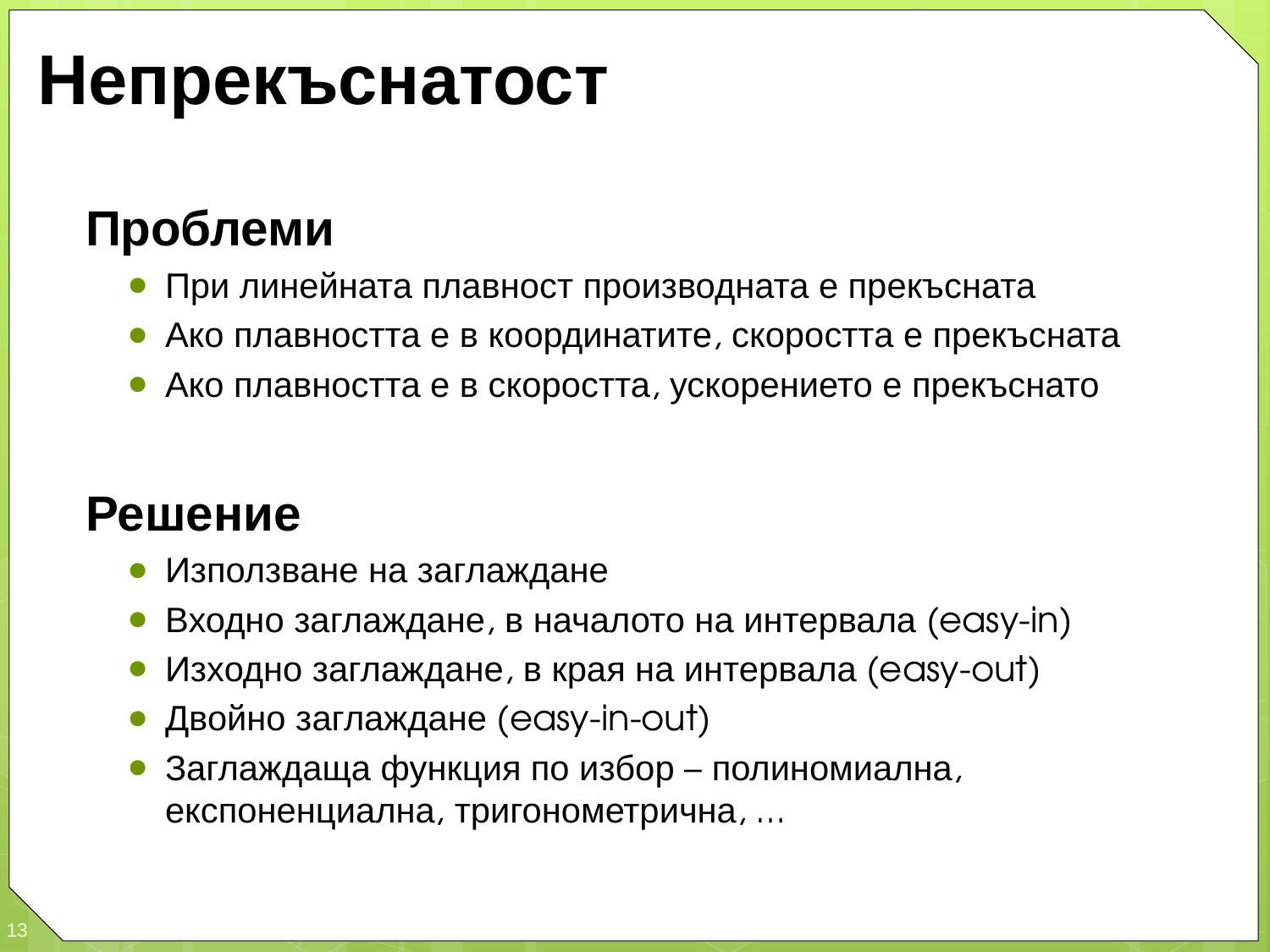

# Непрекъснатост
Проблеми
При линейната плавност производната е прекъсната
Ако плавността е в координатите, скоростта е прекъсната
Ако плавността е в скоростта, ускорението е прекъснато

Решение
Използване на заглаждане
Входно заглаждане, в началото на интервала (easy-in)
Изходно заглаждане, в края на интервала (easy-out)
Двойно заглаждане (easy-in-out)
Заглаждаща функция по избор – полиномиална, експоненциална, тригонометрична, …